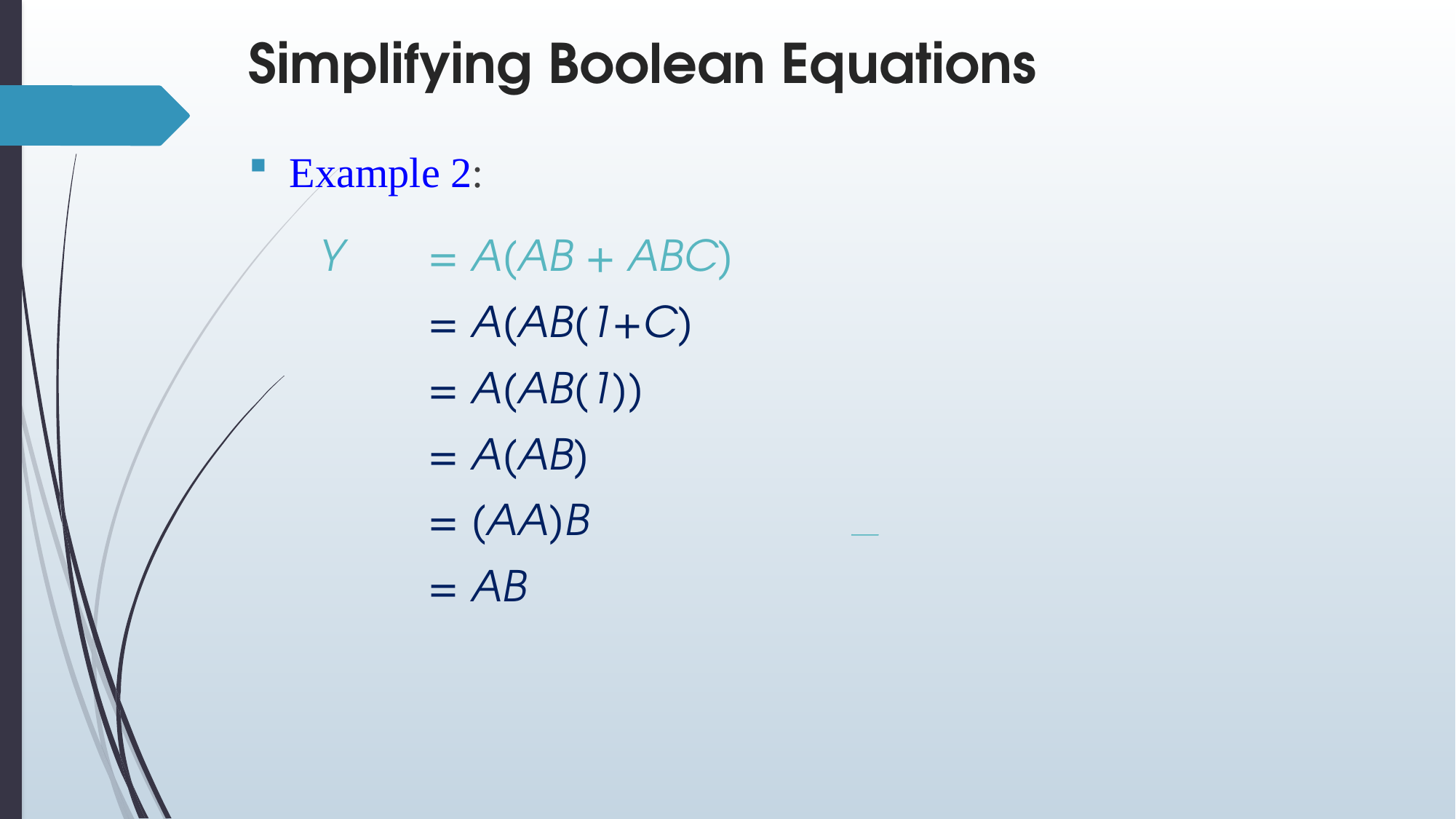

# Simplifying Boolean Equations
Example 2:

Y 	= A(AB + ABC)
	= A(AB(1+C)
	= A(AB(1))
	= A(AB)
	= (AA)B
	= AB